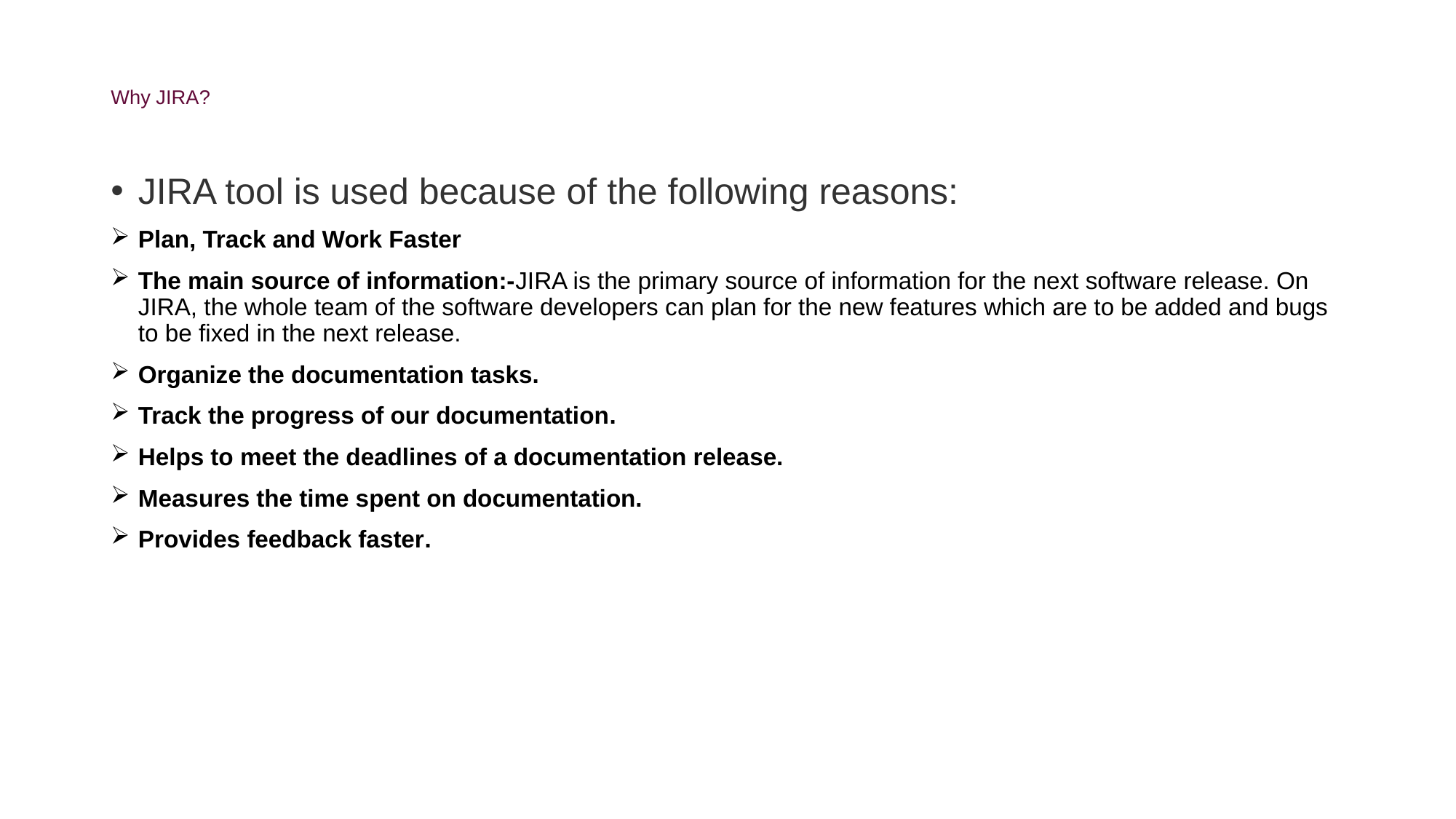

# Why JIRA?
JIRA tool is used because of the following reasons:
Plan, Track and Work Faster
The main source of information:-JIRA is the primary source of information for the next software release. On JIRA, the whole team of the software developers can plan for the new features which are to be added and bugs to be fixed in the next release.
Organize the documentation tasks.
Track the progress of our documentation.
Helps to meet the deadlines of a documentation release.
Measures the time spent on documentation.
Provides feedback faster.